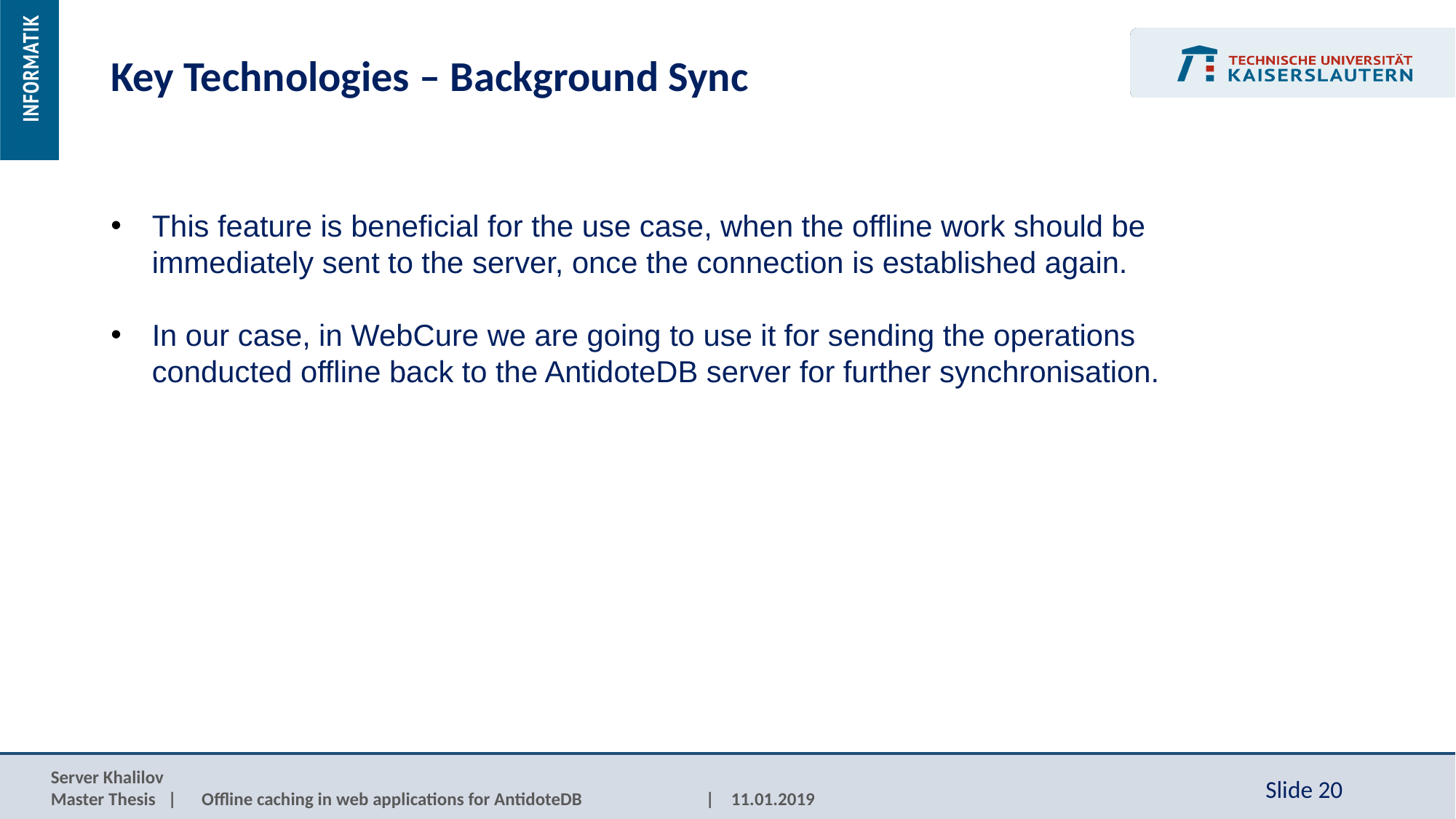

Key Technologies – Background Sync
This feature is beneficial for the use case, when the offline work should be immediately sent to the server, once the connection is established again.

In our case, in WebCure we are going to use it for sending the operations conducted offline back to the AntidoteDB server for further synchronisation.